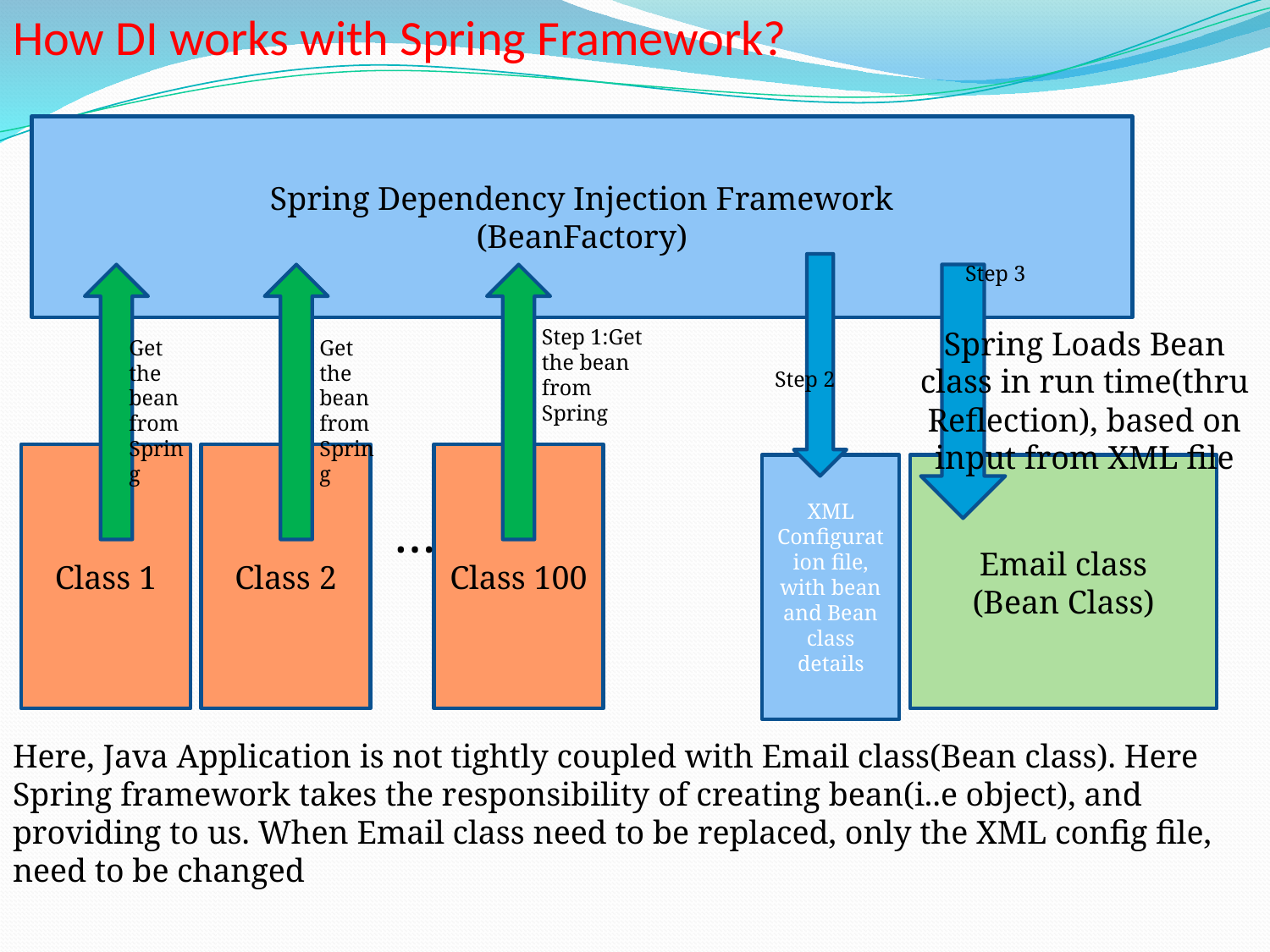

How DI works with Spring Framework?
Spring Dependency Injection Framework
(BeanFactory)

Step 3

Step 1:Get the bean from Spring
Spring Loads Bean class in run time(thru Reflection), based on input from XML file
Get the bean from Spring
Get the bean from Spring
Step 2
Class 1
Class 2
Class 100
XML Configuration file, with bean and Bean class details
Email class
(Bean Class)
…
Here, Java Application is not tightly coupled with Email class(Bean class). Here Spring framework takes the responsibility of creating bean(i..e object), and providing to us. When Email class need to be replaced, only the XML config file, need to be changed